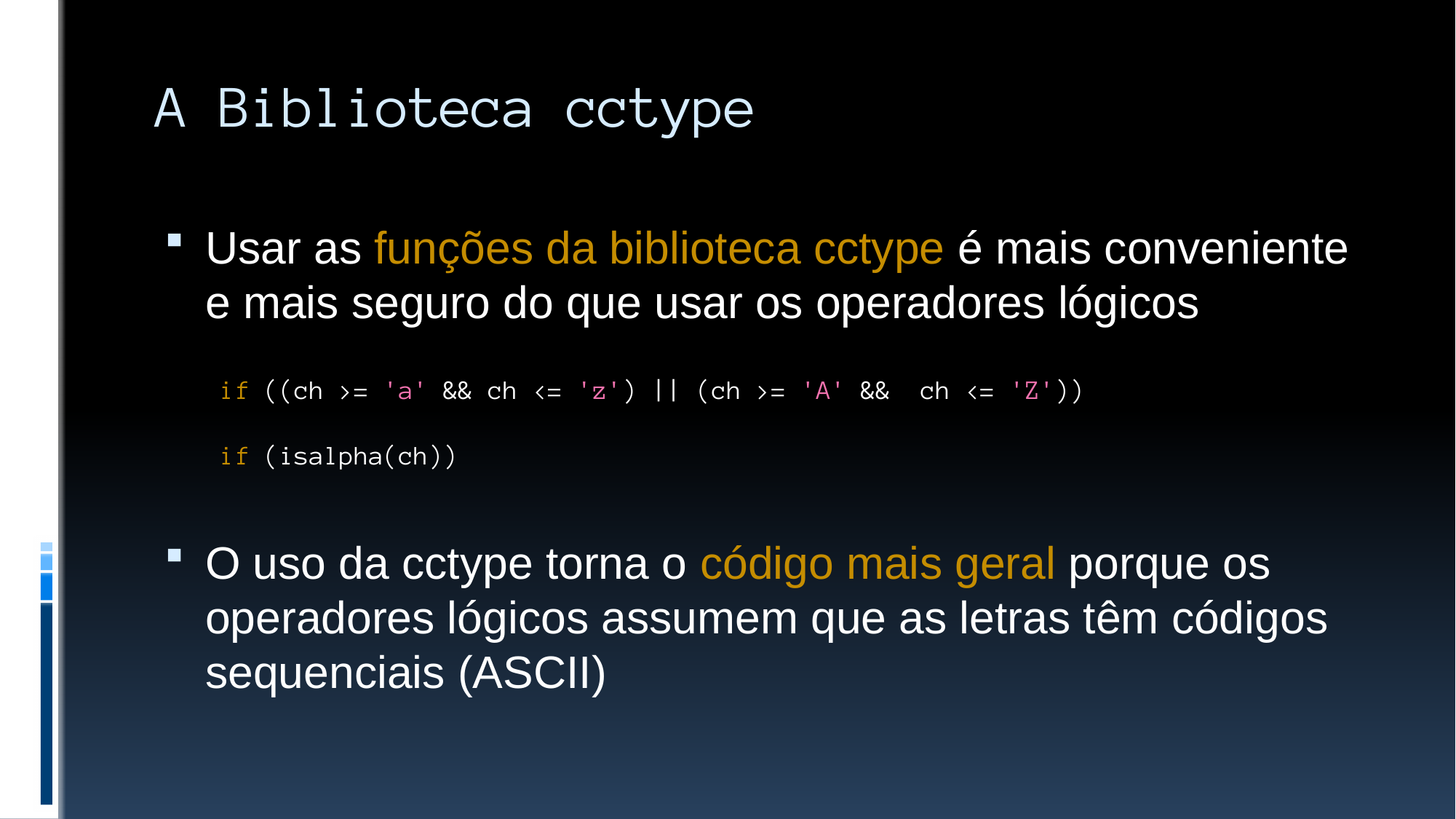

# A Biblioteca cctype
Usar as funções da biblioteca cctype é mais conveniente
e mais seguro do que usar os operadores lógicos

O uso da cctype torna o código mais geral porque os operadores lógicos assumem que as letras têm códigos sequenciais (ASCII)
if ((ch >= 'a' && ch <= 'z') || (ch >= 'A' &&  ch <= 'Z'))

if (isalpha(ch))